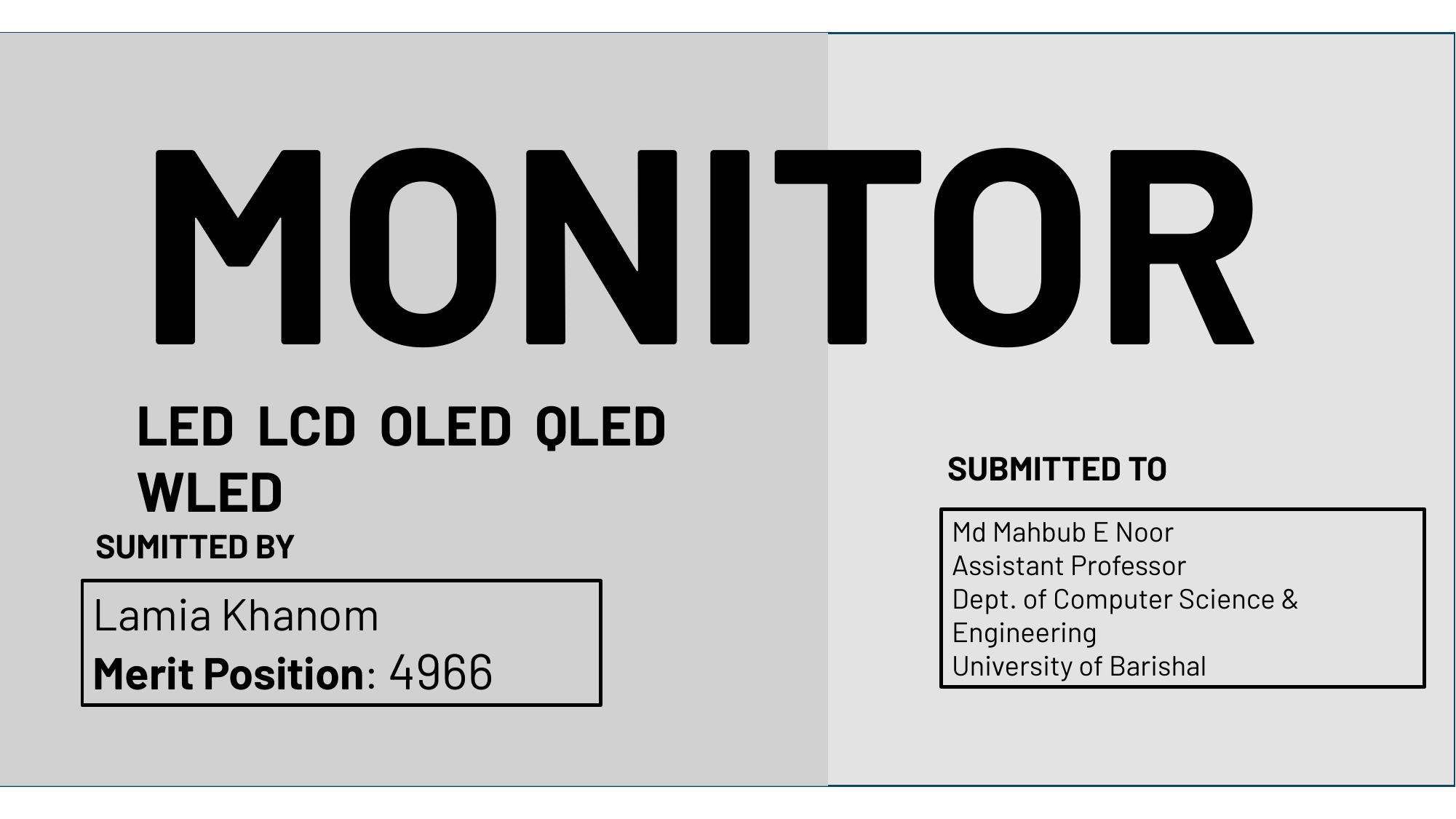

MONITOR
LED  LCD  OLED  QLED  WLED
SUBMITTED TO
Md Mahbub E Noor
Assistant Professor
Dept. of Computer Science & Engineering
University of Barishal
SUMITTED BY

Lamia Khanom
Merit Position: 4966